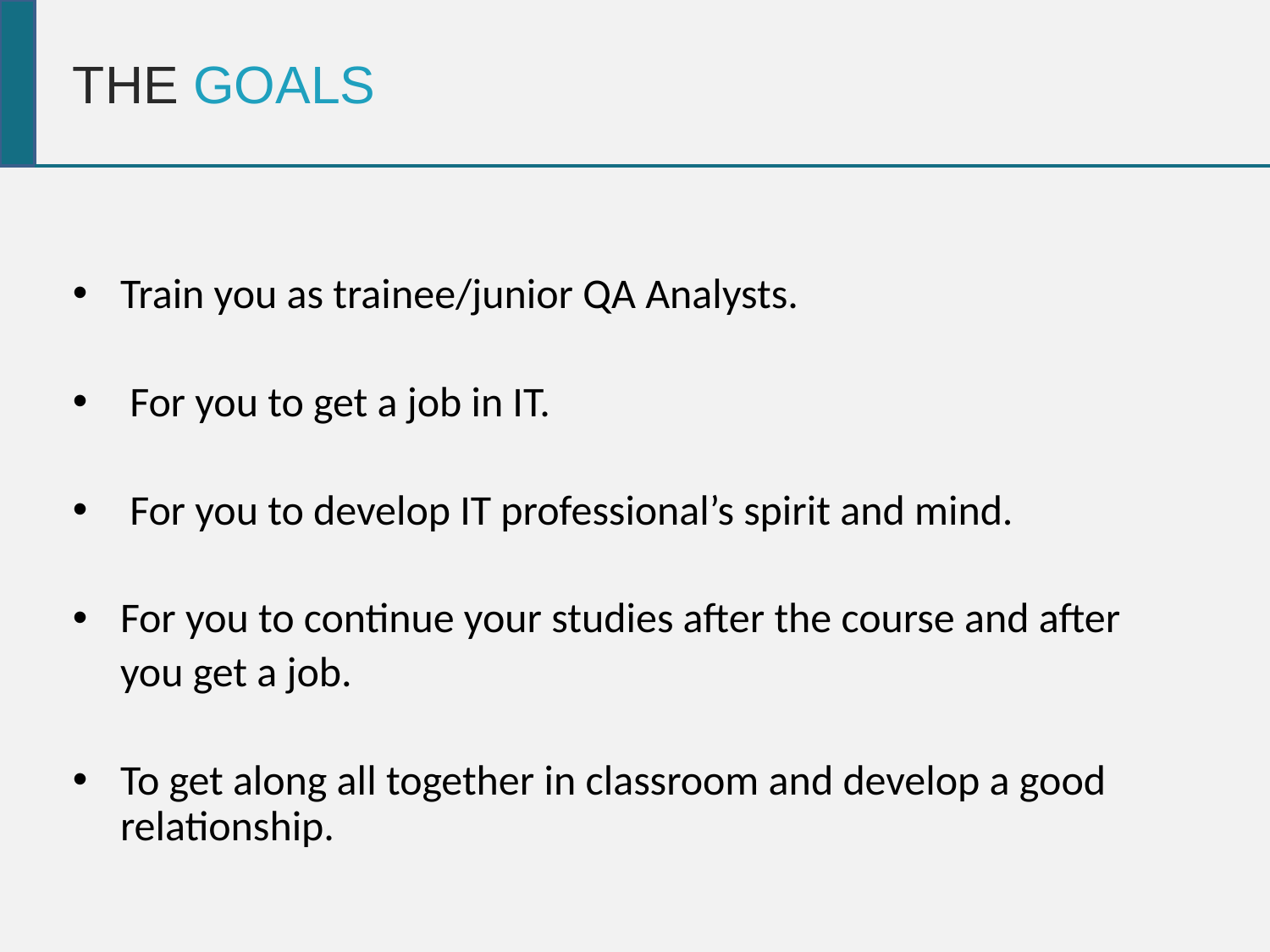

THE GOALS

Train you as trainee/junior QA Analysts.

 For you to get a job in IT.

 For you to develop IT professional’s spirit and mind.

For you to continue your studies after the course and after
     you get a job.

To get along all together in classroom and develop a good relationship.